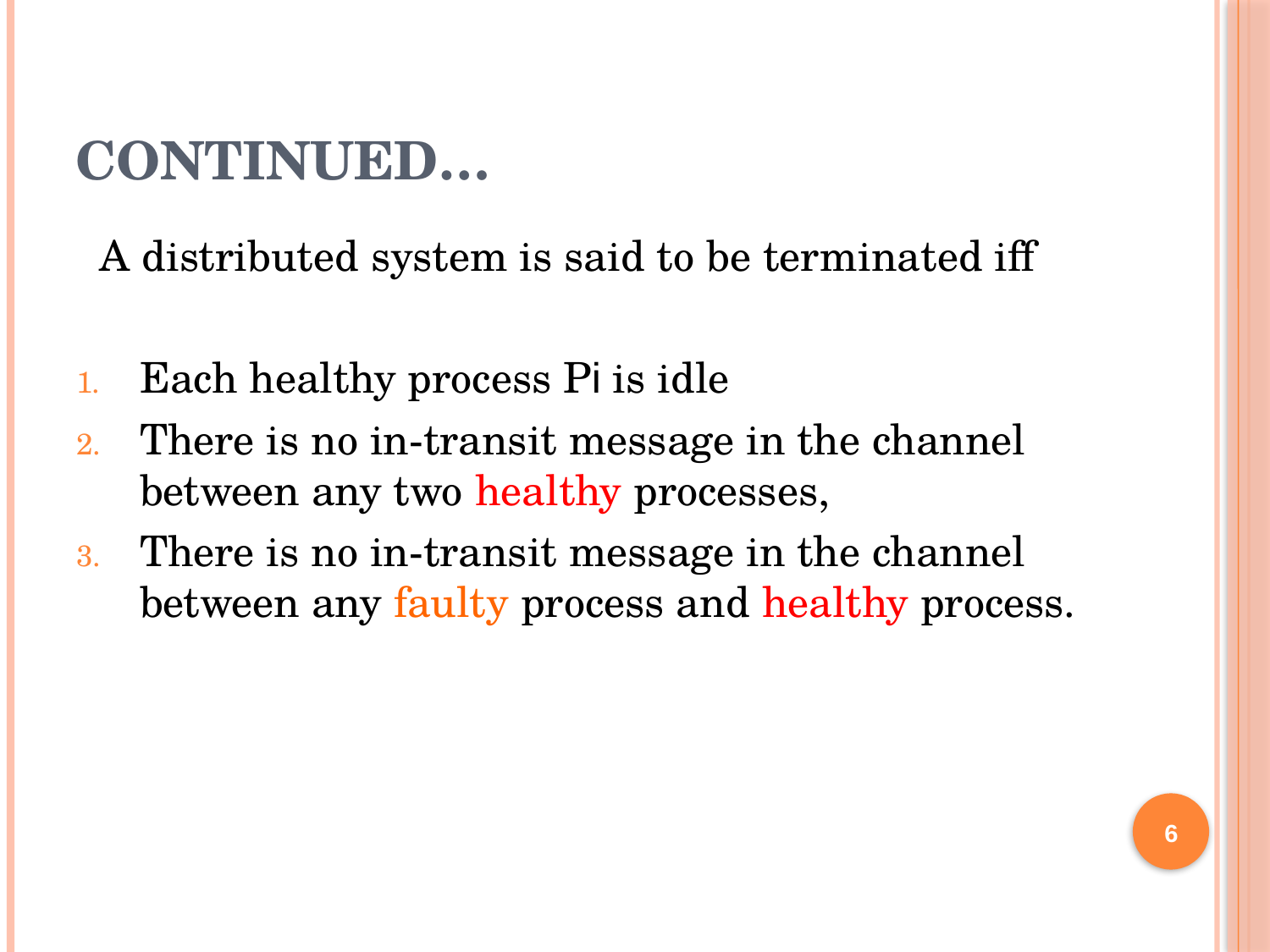

# Continued…
  A distributed system is said to be terminated iff

Each healthy process Pi is idle
There is no in-transit message in the channel   between any two healthy processes,
There is no in-transit message in the channel between any faulty process and healthy process.
6